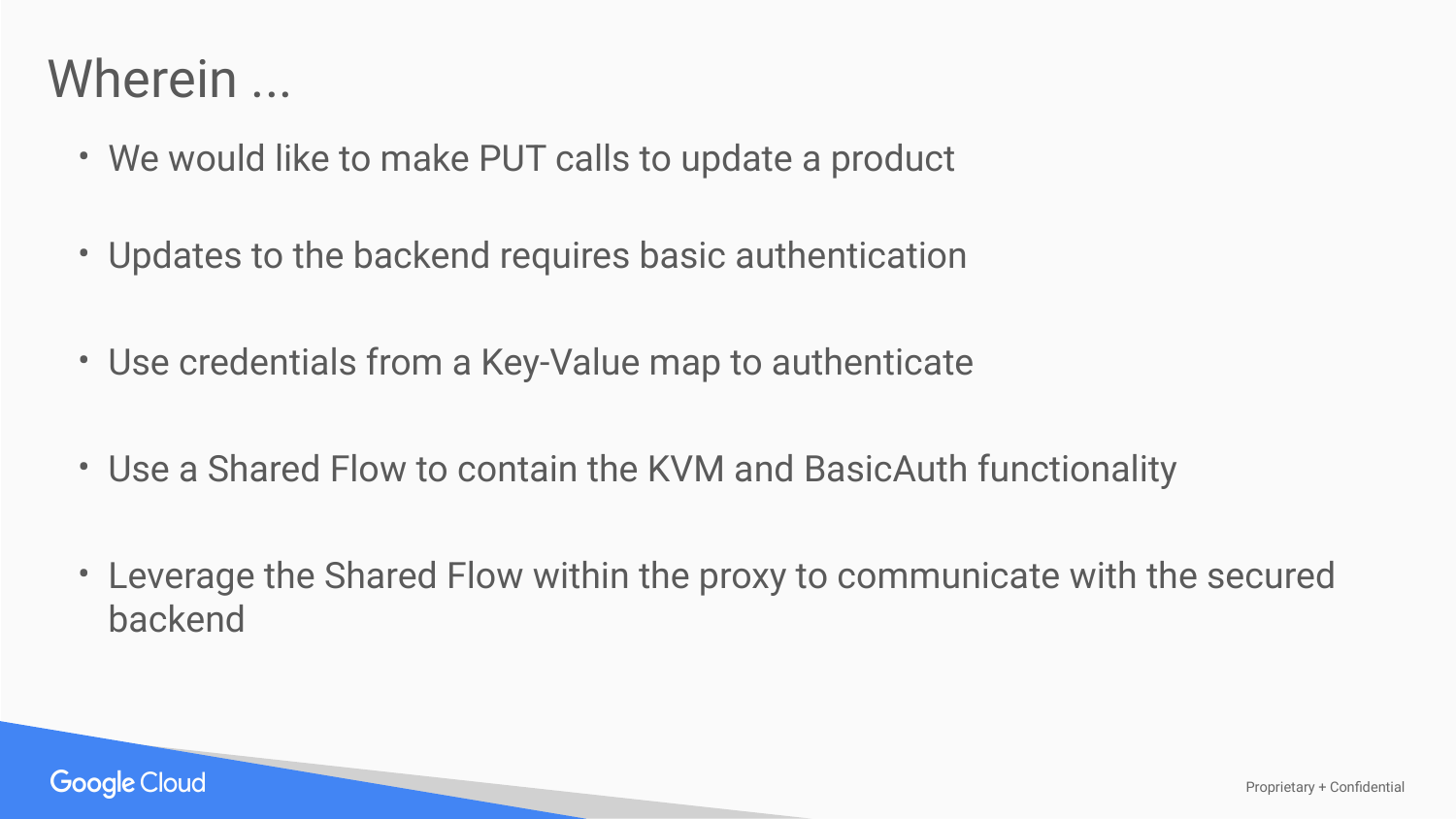

Wherein ...
We would like to make PUT calls to update a product

Updates to the backend requires basic authentication

Use credentials from a Key-Value map to authenticate

Use a Shared Flow to contain the KVM and BasicAuth functionality

Leverage the Shared Flow within the proxy to communicate with the secured backend